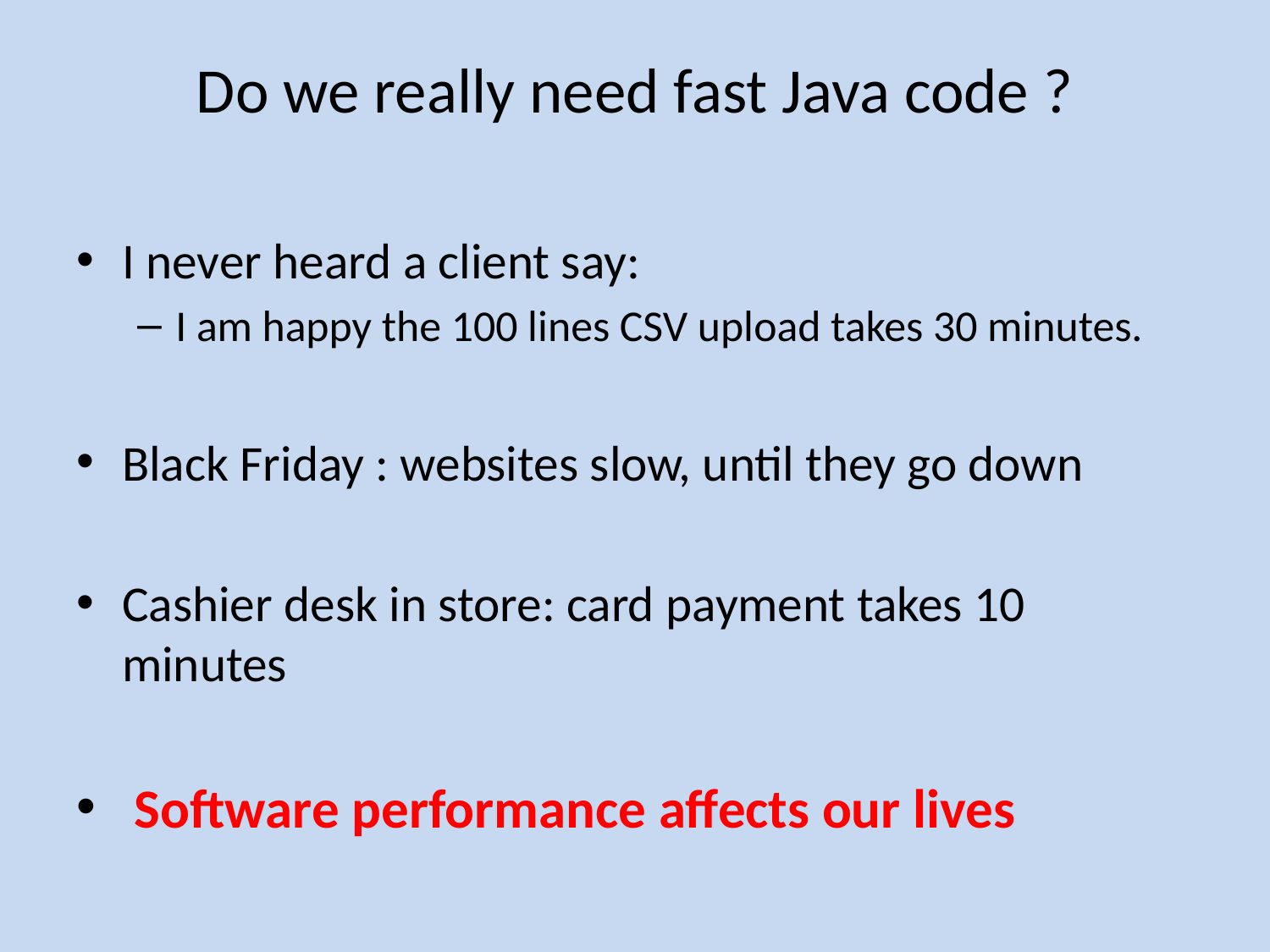

# Do we really need fast Java code ?
I never heard a client say:
I am happy the 100 lines CSV upload takes 30 minutes.

Black Friday : websites slow, until they go down

Cashier desk in store: card payment takes 10 minutes

 Software performance affects our lives